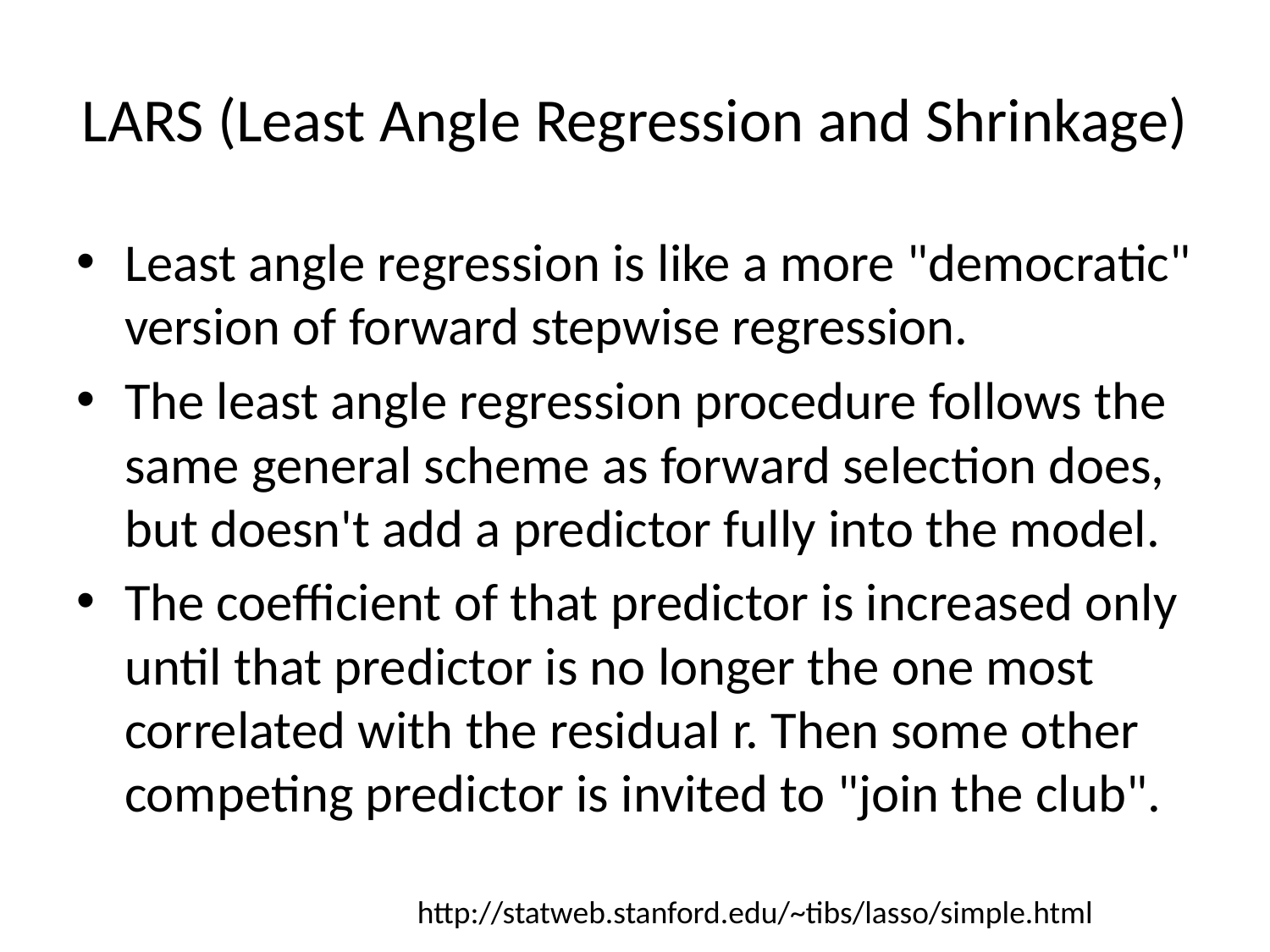

# LARS (Least Angle Regression and Shrinkage)
Least angle regression is like a more "democratic" version of forward stepwise regression.
The least angle regression procedure follows the same general scheme as forward selection does, but doesn't add a predictor fully into the model.
The coefficient of that predictor is increased only until that predictor is no longer the one most correlated with the residual r. Then some other competing predictor is invited to "join the club".
http://statweb.stanford.edu/~tibs/lasso/simple.html